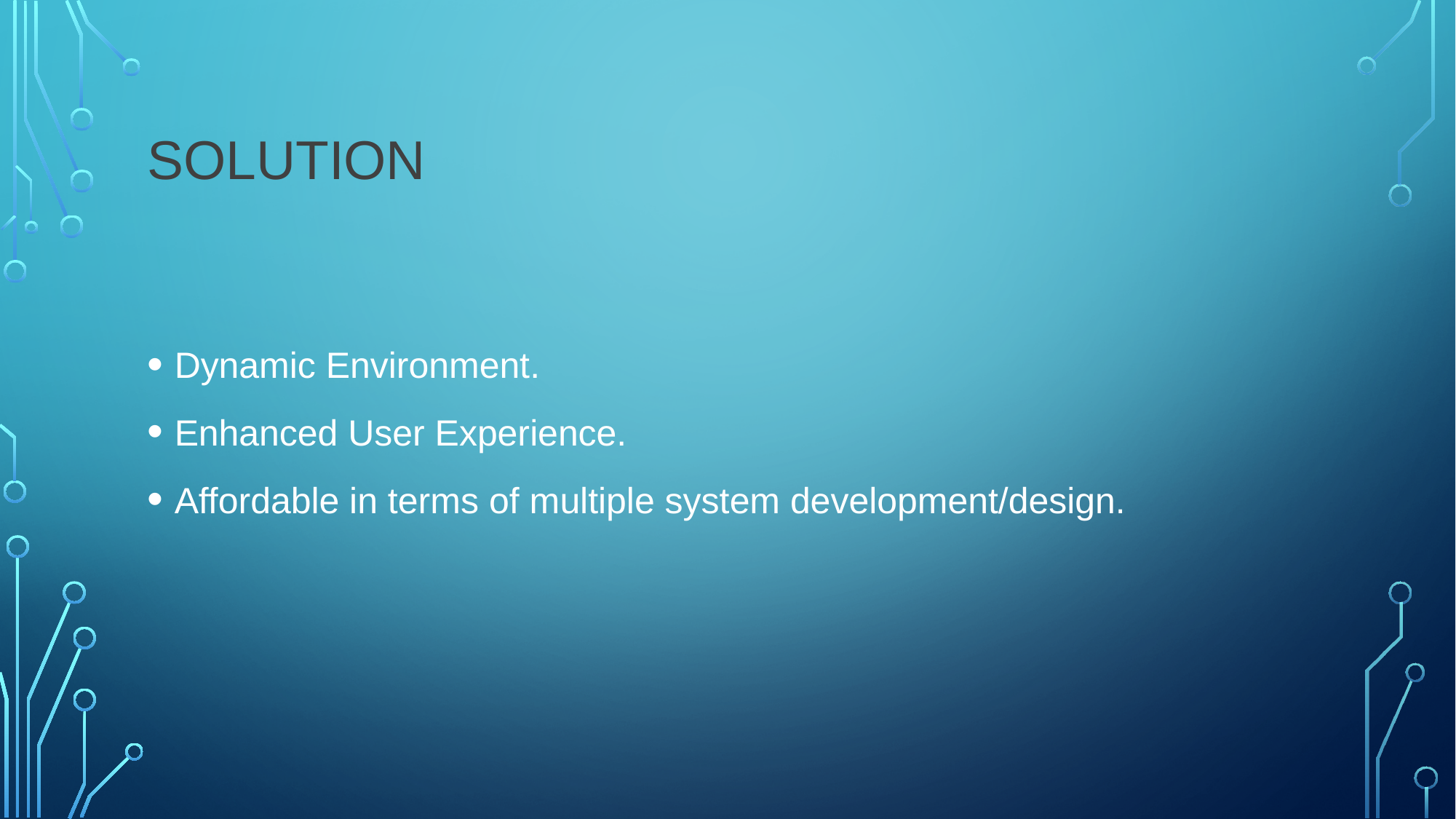

# Solution

Dynamic Environment.
Enhanced User Experience.
Affordable in terms of multiple system development/design.